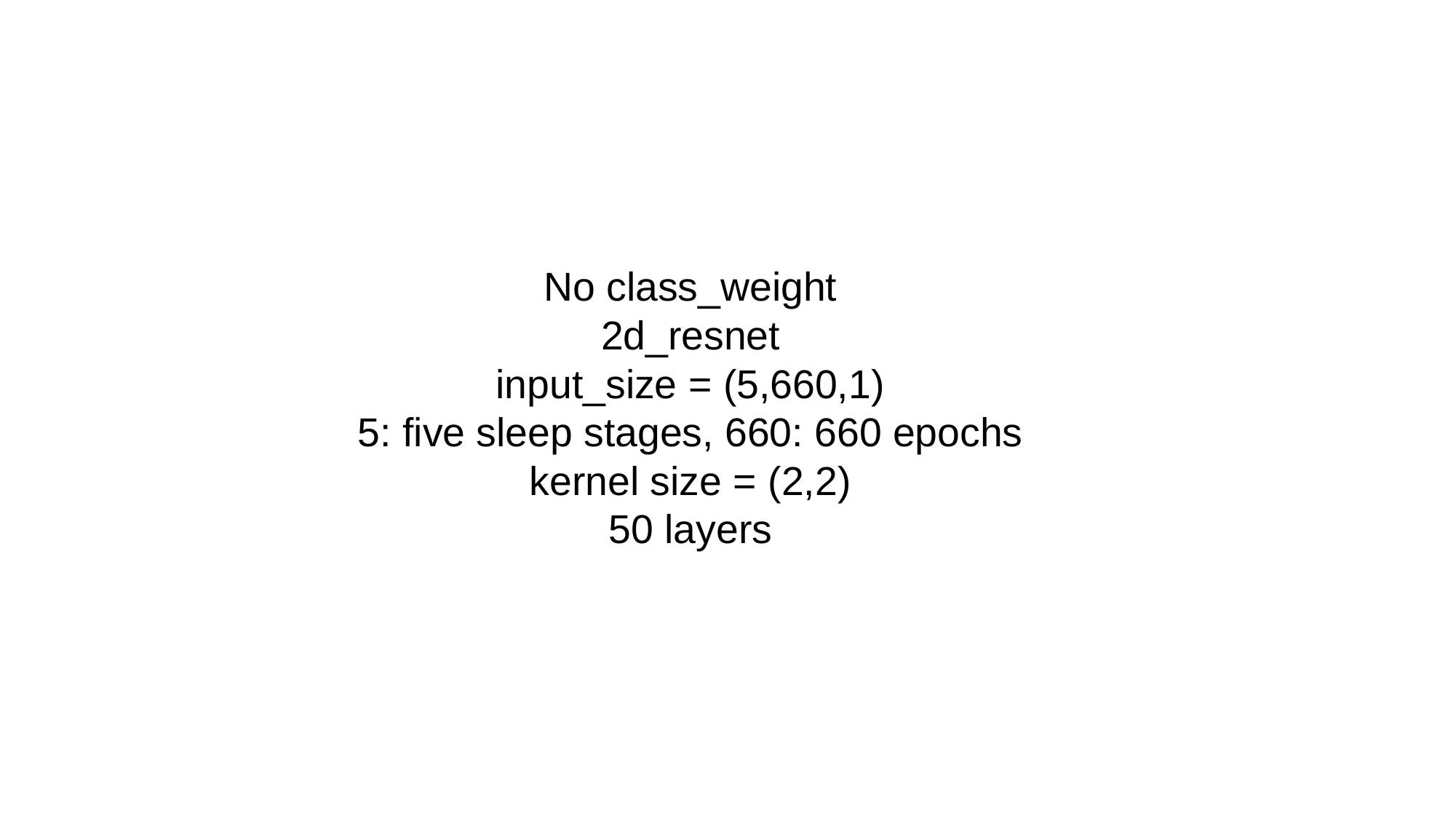

No class_weight
2d_resnet
input_size = (5,660,1)
5: five sleep stages, 660: 660 epochs
kernel size = (2,2)
50 layers